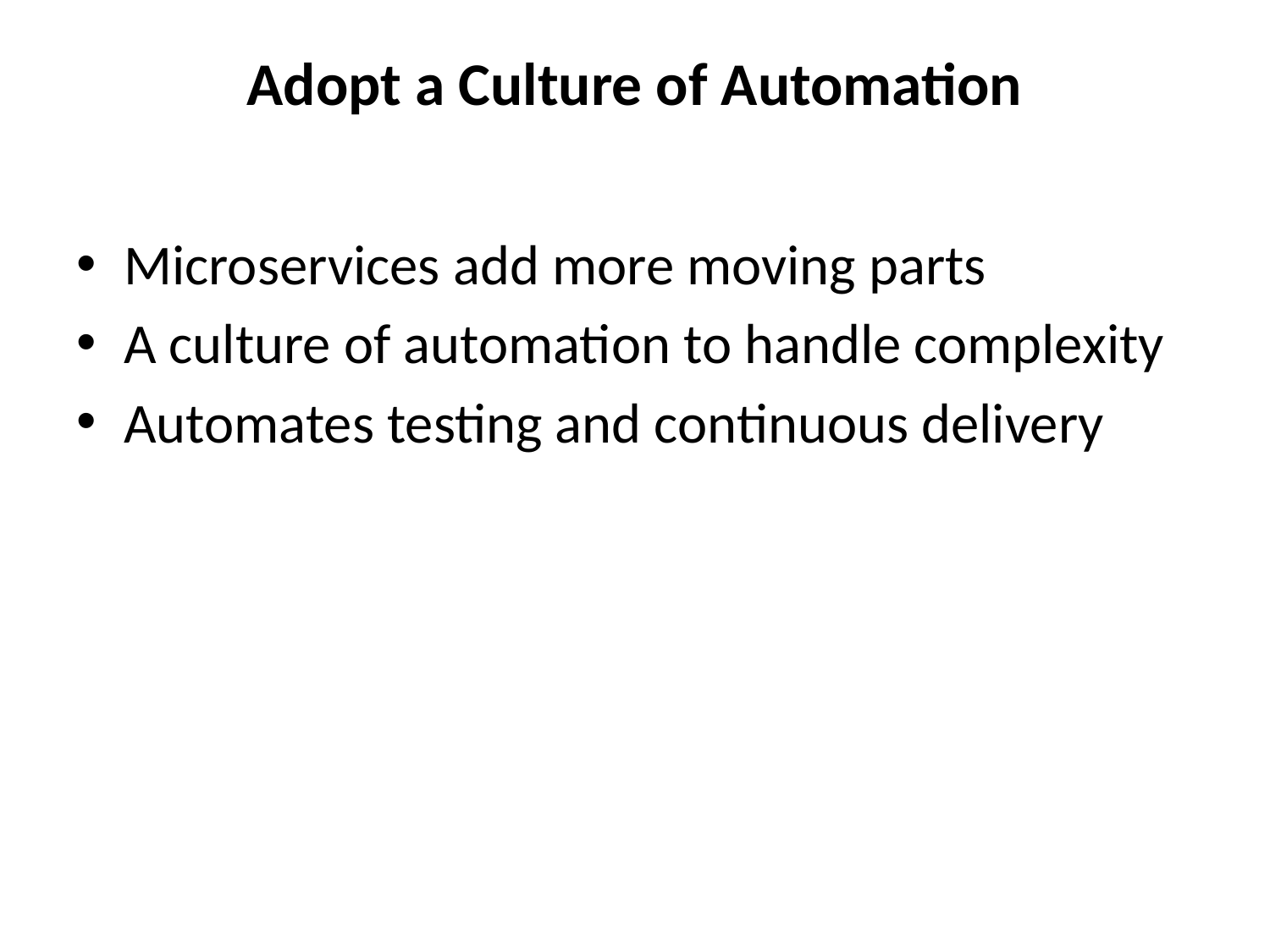

# Adopt a Culture of Automation
Microservices add more moving parts
A culture of automation to handle complexity
Automates testing and continuous delivery